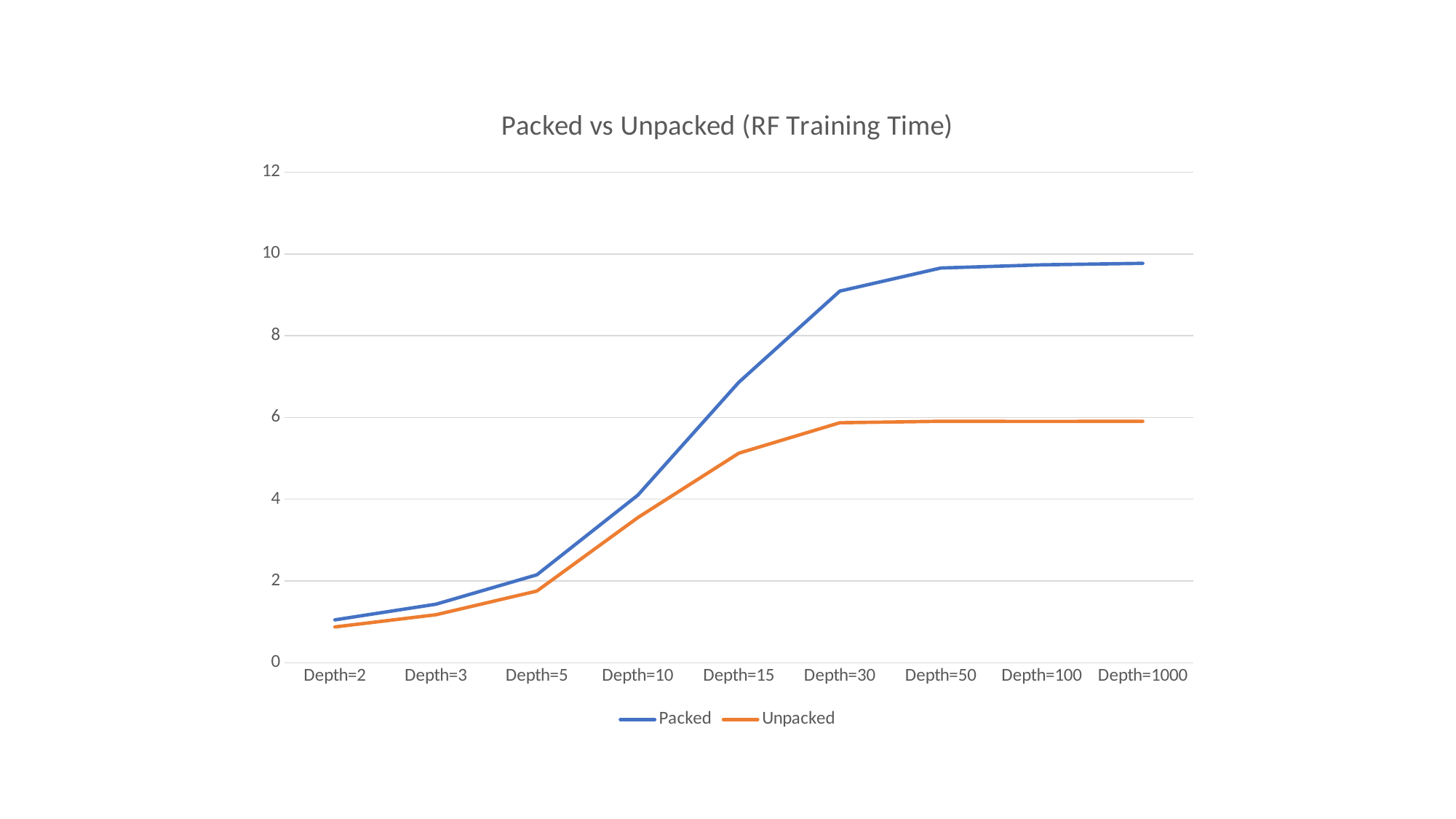

### Chart: Packed vs Unpacked (RF Training Time)

| Category | Packed | Unpacked |
|---|---|---|
| Depth=2 | 1.047563 | 0.874003 |
| Depth=3 | 1.430161 | 1.171821 |
| Depth=5 | 2.148861 | 1.751395 |
| Depth=10 | 4.098015 | 3.549289 |
| Depth=15 | 6.861617 | 5.125087 |
| Depth=30 | 9.091621 | 5.869826 |
| Depth=50 | 9.656041 | 5.905565 |
| Depth=100 | 9.733803 | 5.901436 |
| Depth=1000 | 9.771215 | 5.904973 |